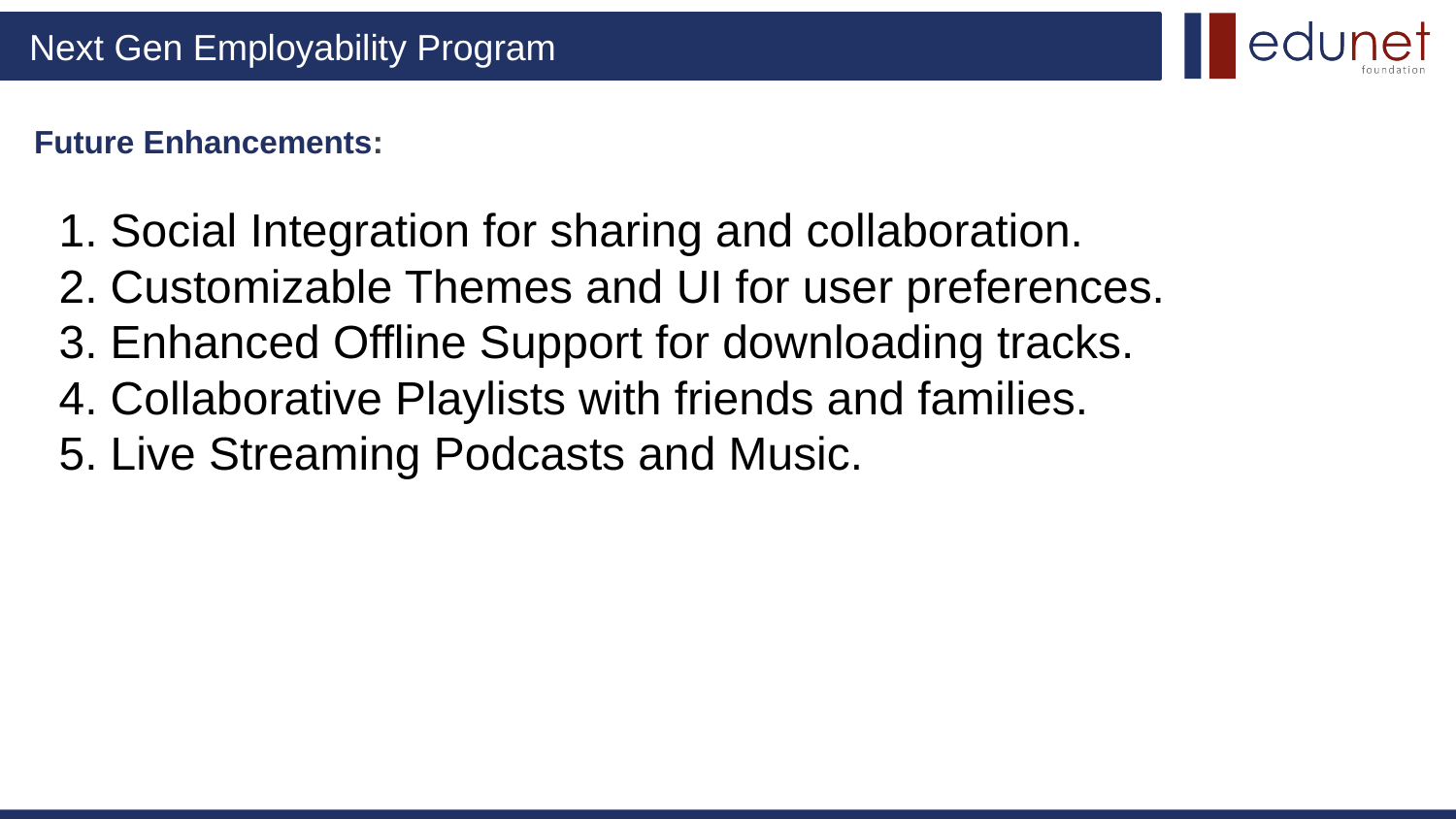

# Future Enhancements:
1. Social Integration for sharing and collaboration.
2. Customizable Themes and UI for user preferences.
3. Enhanced Offline Support for downloading tracks.
4. Collaborative Playlists with friends and families.
5. Live Streaming Podcasts and Music.